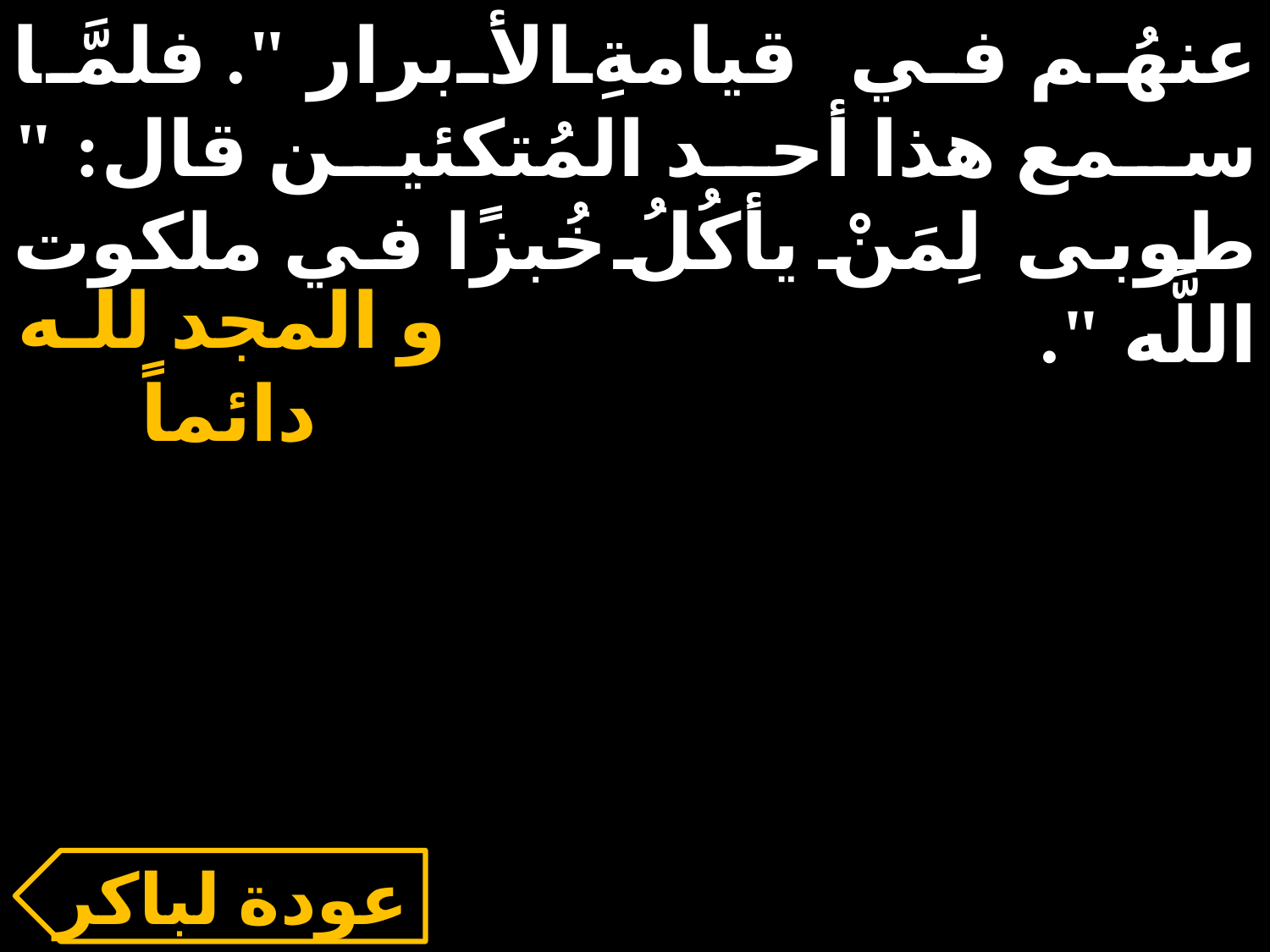

عنهُم في قيامةِ الأبرار ". فلمَّا سمع هذا أحد المُتكئين قال: " طوبى لِمَنْ يأكُلُ خُبزًا في ملكوت اللَّه ".
و المجد للـه دائماً
عودة لباكر